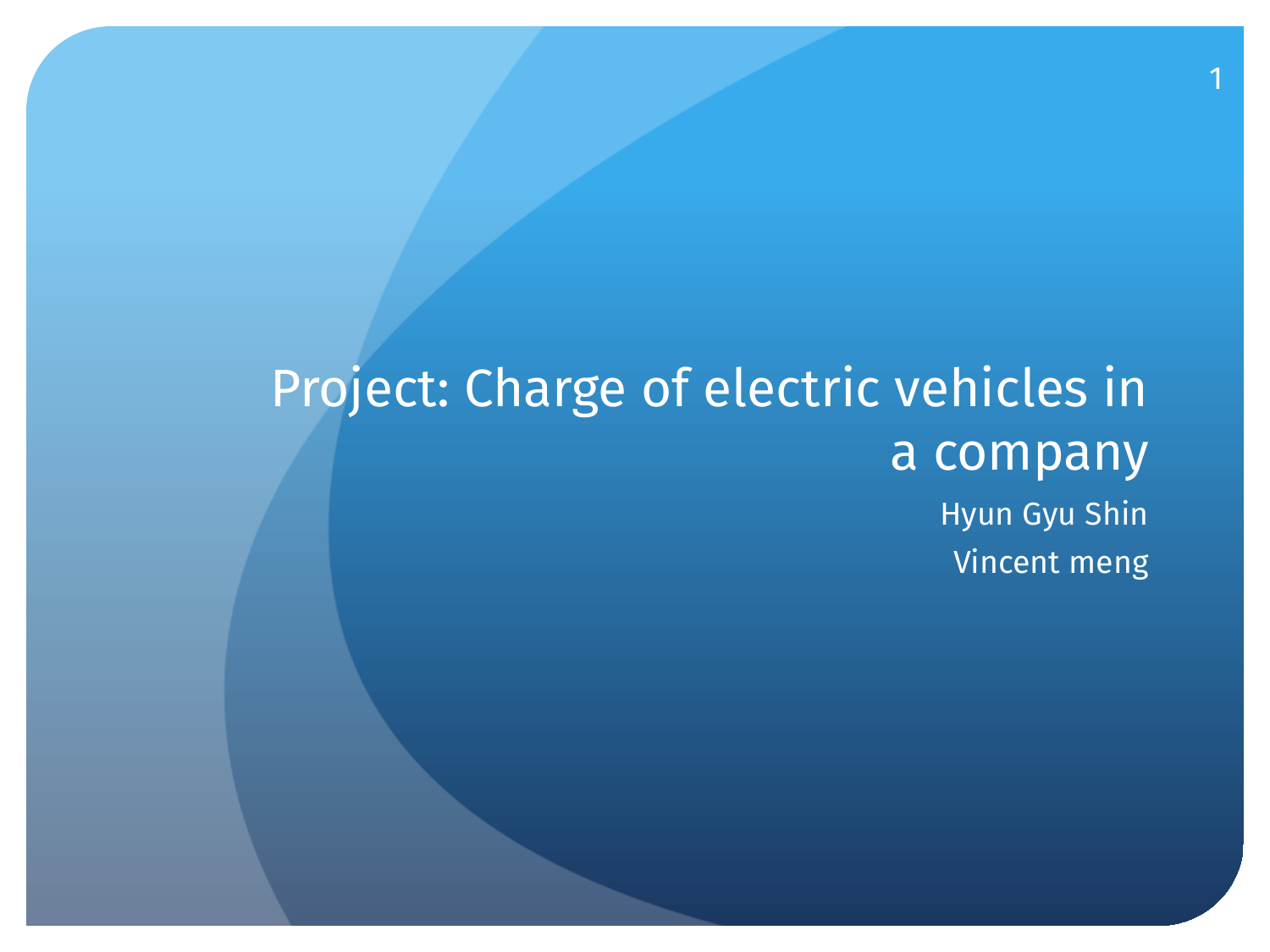

1
# Project: Charge of electric vehicles in a company
Hyun Gyu Shin
Vincent meng